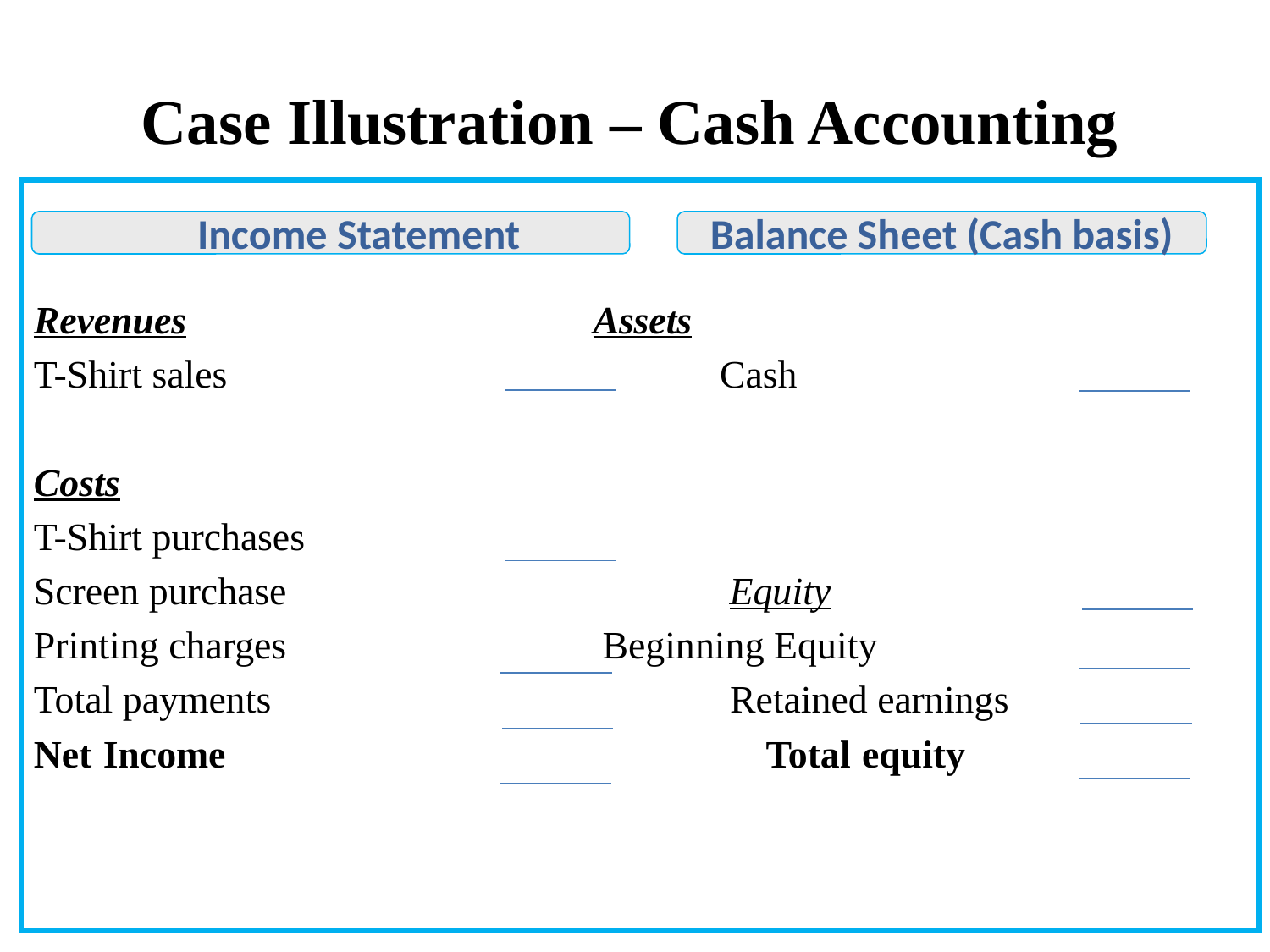

Case Illustration – Cash Accounting

Revenues				  Assets
T-Shirt sales			               Cash

Costs
T-Shirt purchases
Screen purchase      		                Equity
Printing charges 		                Beginning Equity
Total payments	                      		   Retained earnings
Net Income      			                Total equity
      Income Statement
Balance Sheet (Cash basis)